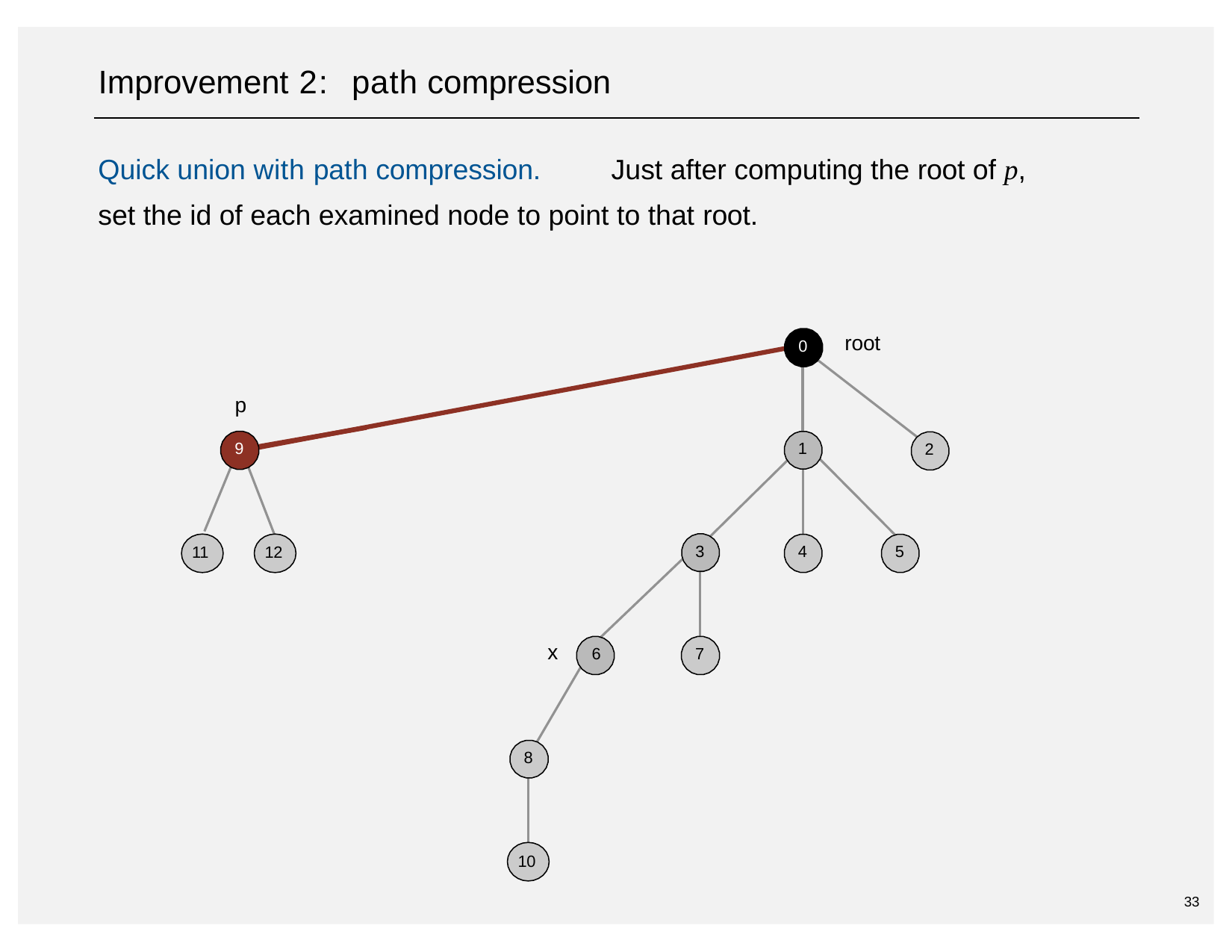

# Improvement 2:	path compression
Quick union with path compression.	Just after computing the root of p,  set the id of each examined node to point to that root.
root

0

p
9

1
2

3
4
5
11
12

x	6
7

8

10
33